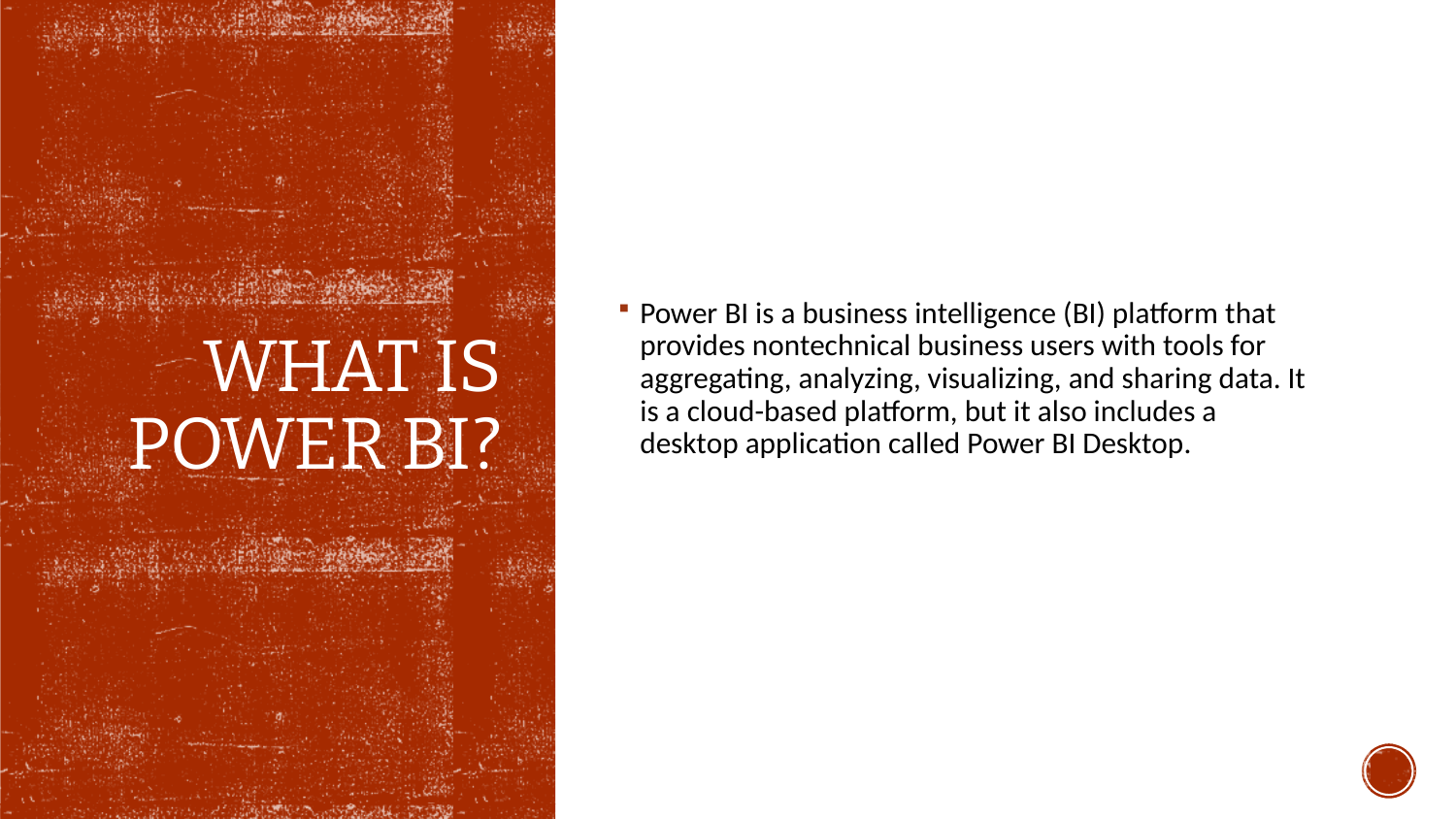

Power BI is a business intelligence (BI) platform that provides nontechnical business users with tools for aggregating, analyzing, visualizing, and sharing data. It is a cloud-based platform, but it also includes a desktop application called Power BI Desktop.

# What is power bi?